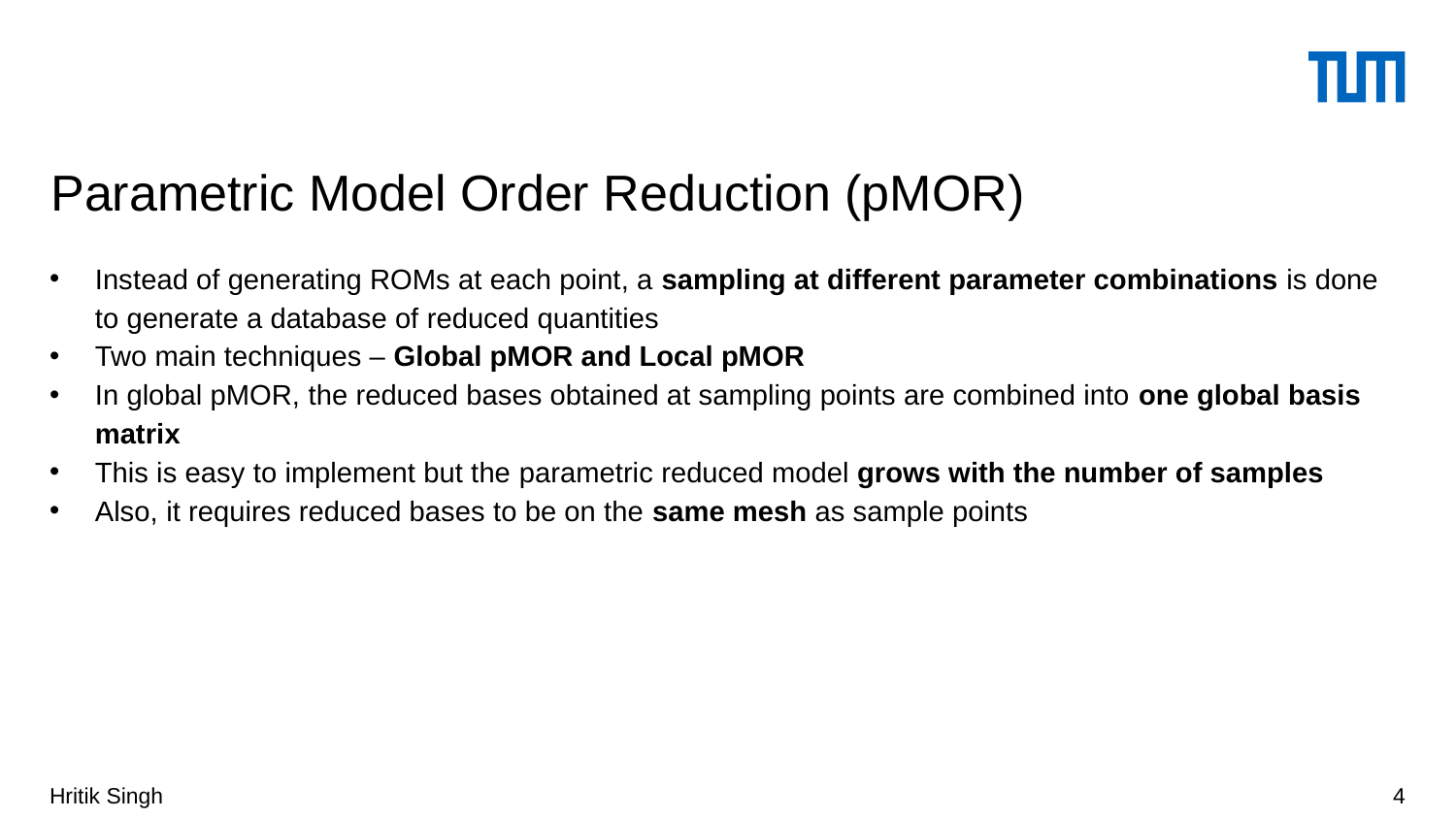

# Parametric Model Order Reduction (pMOR)
Instead of generating ROMs at each point, a sampling at different parameter combinations is done to generate a database of reduced quantities
Two main techniques – Global pMOR and Local pMOR
In global pMOR, the reduced bases obtained at sampling points are combined into one global basis matrix
This is easy to implement but the parametric reduced model grows with the number of samples
Also, it requires reduced bases to be on the same mesh as sample points
Hritik Singh
4